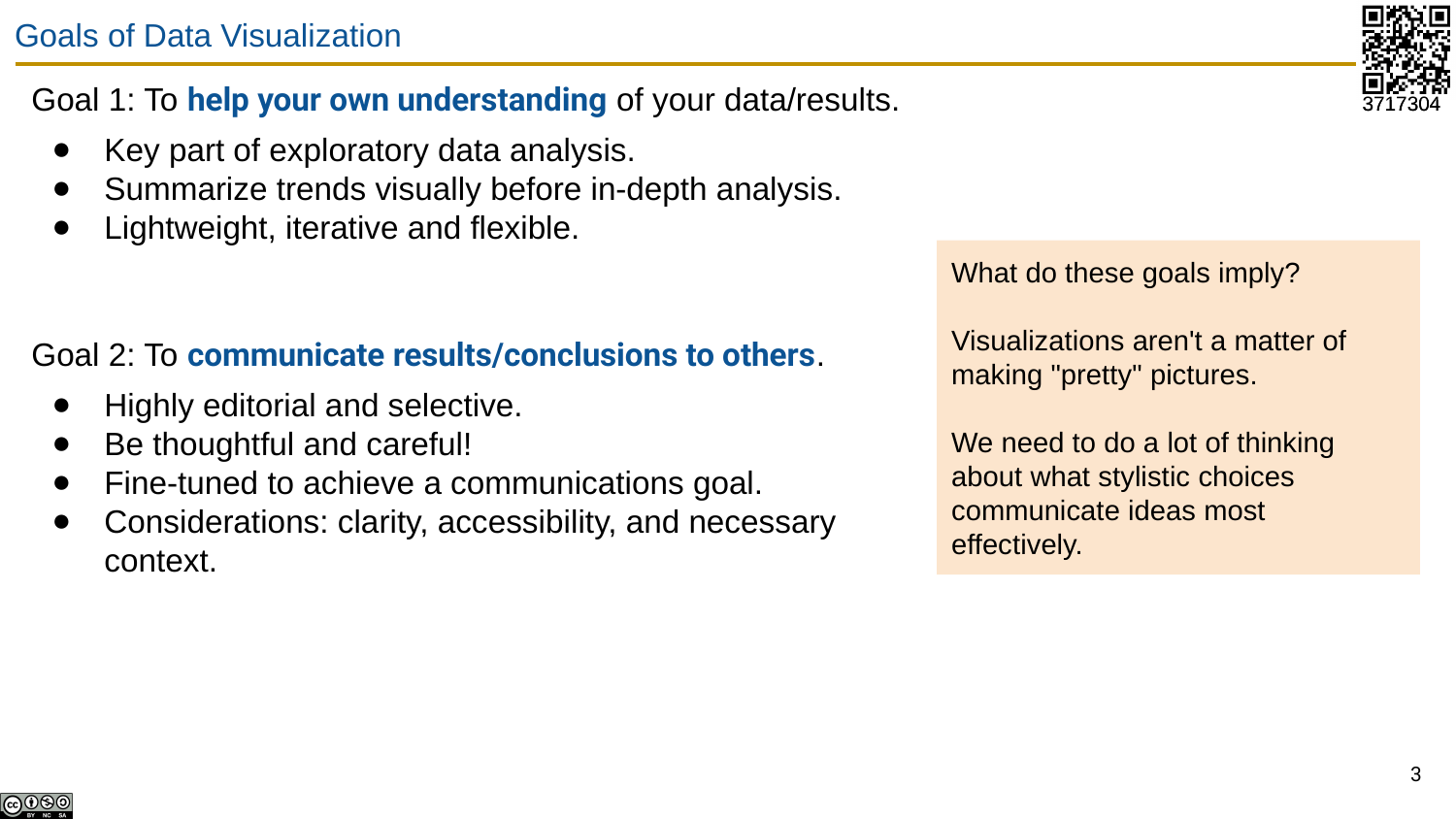

# Goals of Data Visualization
Goal 1: To help your own understanding of your data/results.
Key part of exploratory data analysis.
Summarize trends visually before in-depth analysis.
Lightweight, iterative and flexible.

What do these goals imply?

Visualizations aren't a matter of making "pretty" pictures.

We need to do a lot of thinking about what stylistic choices communicate ideas most effectively.
Goal 2: To communicate results/conclusions to others.
Highly editorial and selective.
Be thoughtful and careful!
Fine-tuned to achieve a communications goal.
Considerations: clarity, accessibility, and necessary context.
3